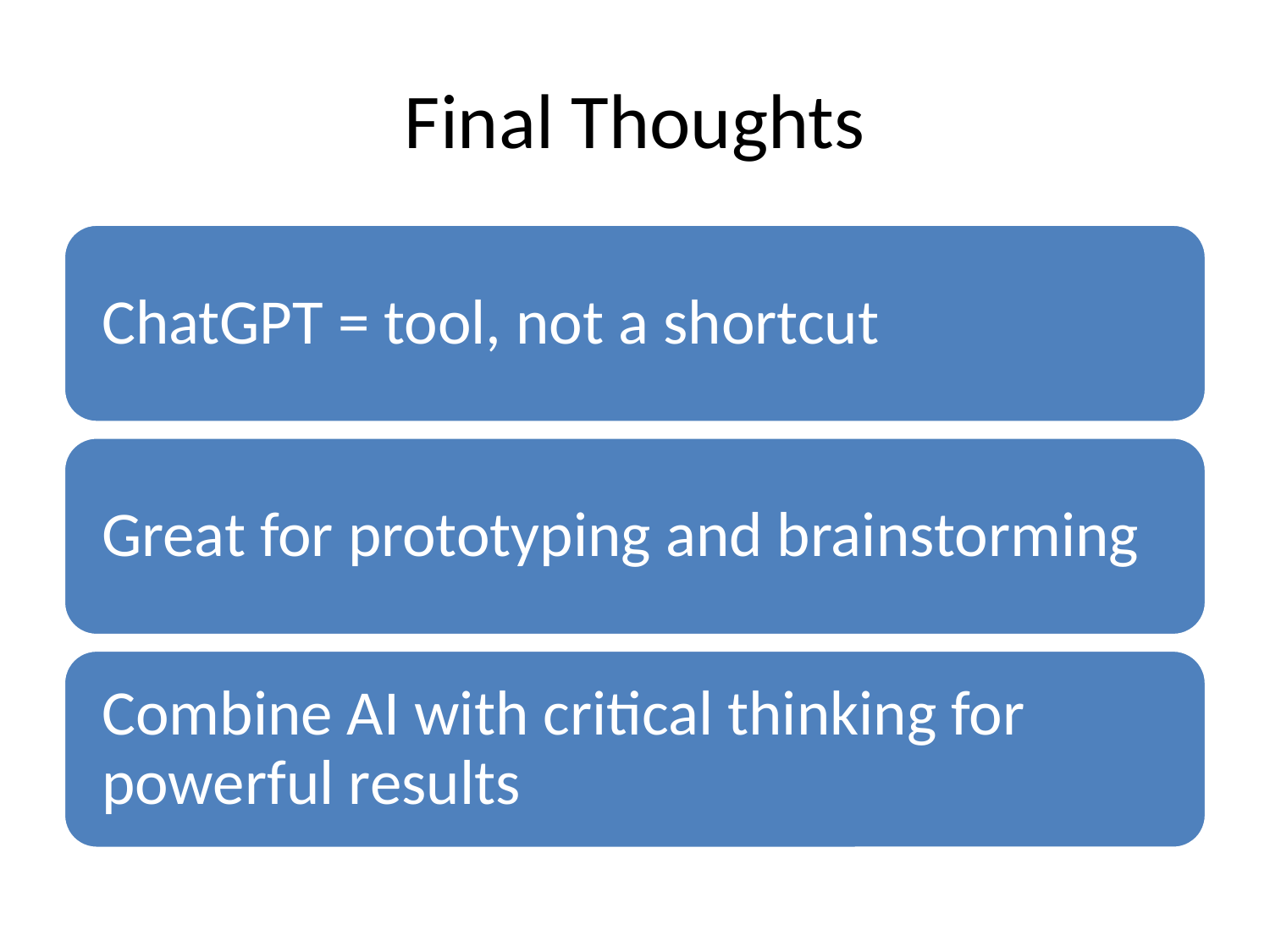

# Final Thoughts
ChatGPT = tool, not a shortcut
Great for prototyping and brainstorming
Combine AI with critical thinking for powerful results